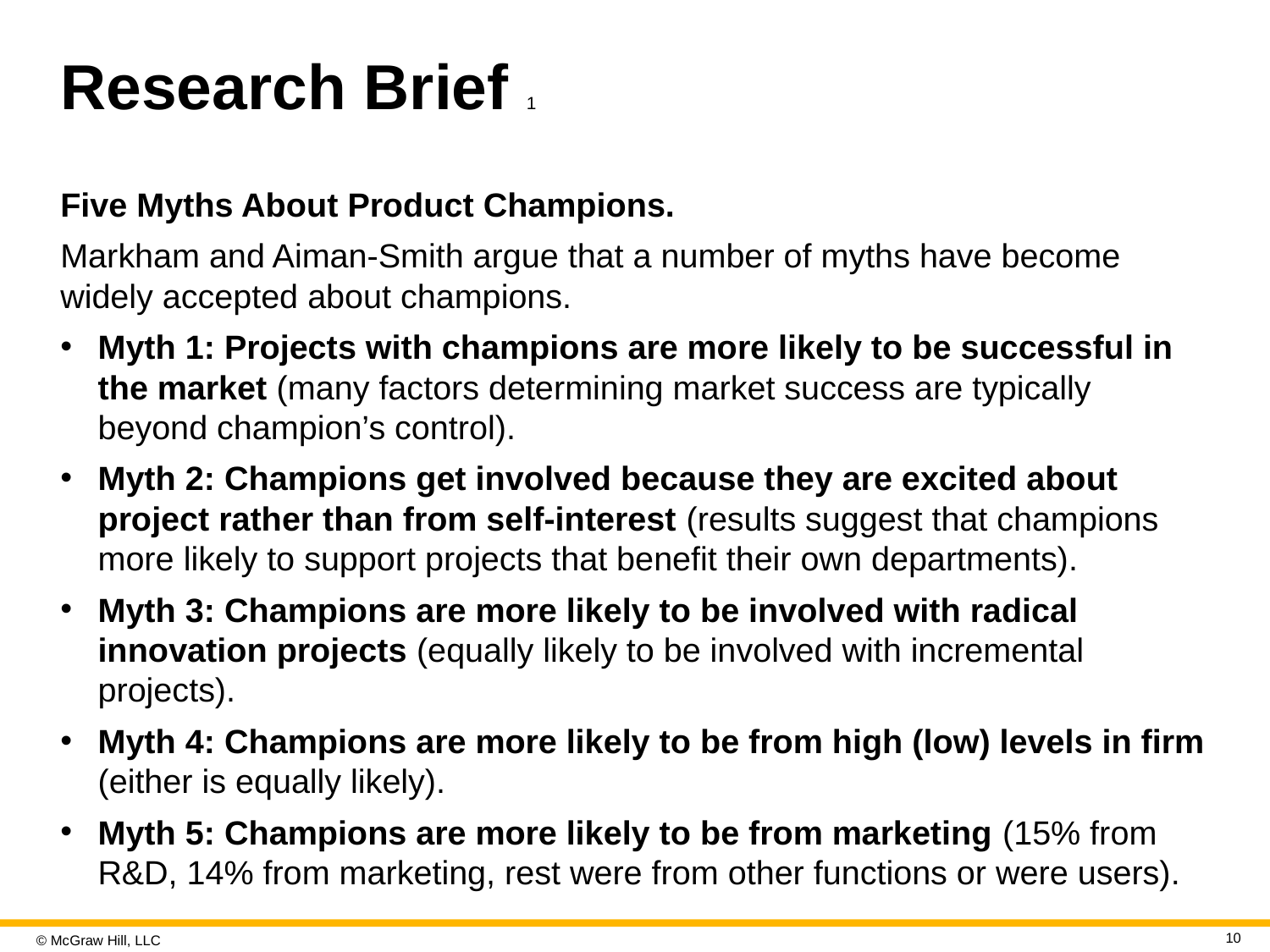

# Research Brief 1
Five Myths About Product Champions.
Markham and Aiman-Smith argue that a number of myths have become widely accepted about champions.
Myth 1: Projects with champions are more likely to be successful in the market (many factors determining market success are typically beyond champion’s control).
Myth 2: Champions get involved because they are excited about project rather than from self-interest (results suggest that champions more likely to support projects that benefit their own departments).
Myth 3: Champions are more likely to be involved with radical innovation projects (equally likely to be involved with incremental projects).
Myth 4: Champions are more likely to be from high (low) levels in firm (either is equally likely).
Myth 5: Champions are more likely to be from marketing (15% from R&D, 14% from marketing, rest were from other functions or were users).
10